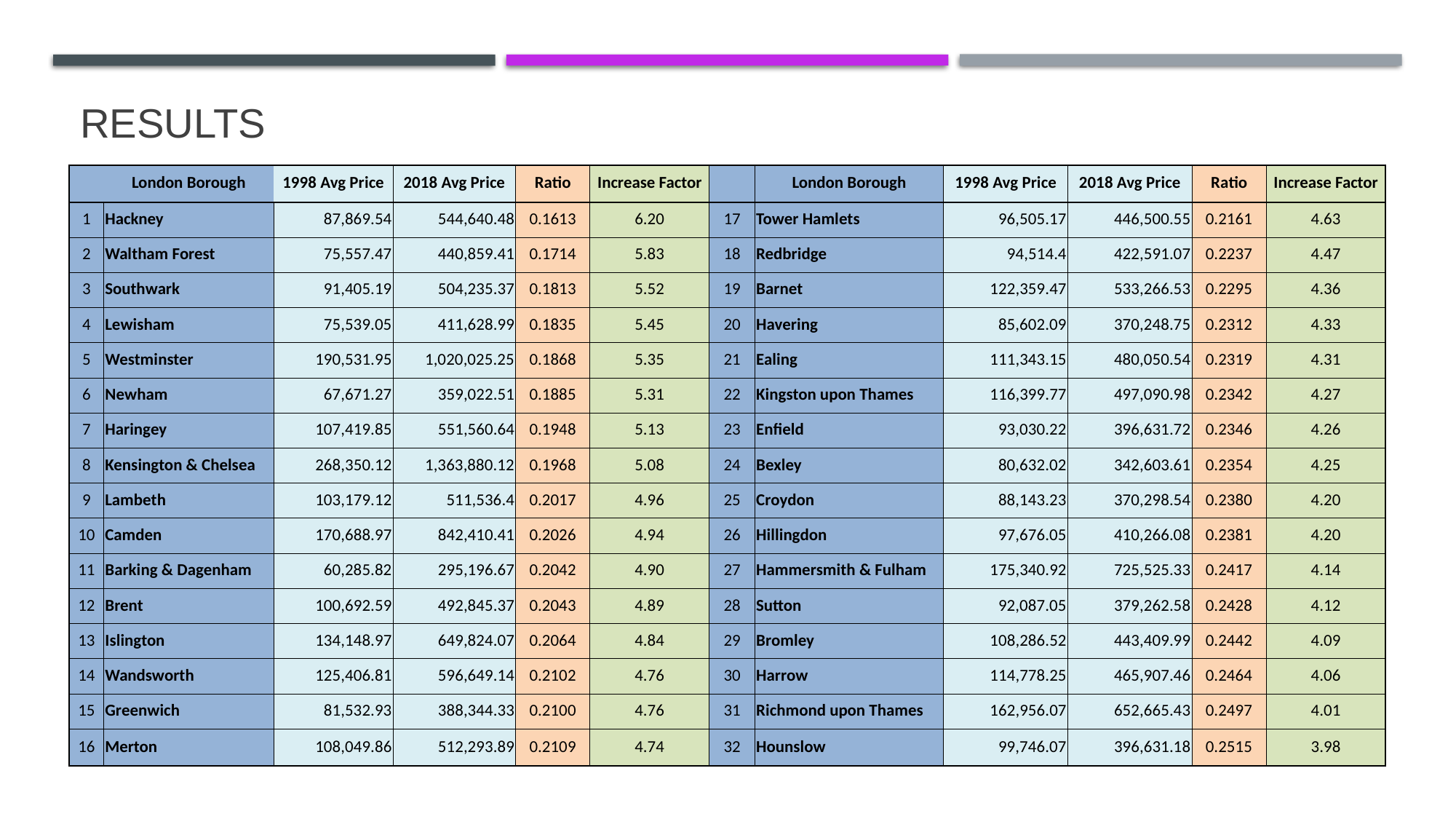

# Results
|  | London Borough | 1998 Avg Price | 2018 Avg Price | Ratio | Increase Factor |  | London Borough | 1998 Avg Price | 2018 Avg Price | Ratio | Increase Factor |
| --- | --- | --- | --- | --- | --- | --- | --- | --- | --- | --- | --- |
| 1 | Hackney | 87,869.54 | 544,640.48 | 0.1613 | 6.20 | 17 | Tower Hamlets | 96,505.17 | 446,500.55 | 0.2161 | 4.63 |
| 2 | Waltham Forest | 75,557.47 | 440,859.41 | 0.1714 | 5.83 | 18 | Redbridge | 94,514.4 | 422,591.07 | 0.2237 | 4.47 |
| 3 | Southwark | 91,405.19 | 504,235.37 | 0.1813 | 5.52 | 19 | Barnet | 122,359.47 | 533,266.53 | 0.2295 | 4.36 |
| 4 | Lewisham | 75,539.05 | 411,628.99 | 0.1835 | 5.45 | 20 | Havering | 85,602.09 | 370,248.75 | 0.2312 | 4.33 |
| 5 | Westminster | 190,531.95 | 1,020,025.25 | 0.1868 | 5.35 | 21 | Ealing | 111,343.15 | 480,050.54 | 0.2319 | 4.31 |
| 6 | Newham | 67,671.27 | 359,022.51 | 0.1885 | 5.31 | 22 | Kingston upon Thames | 116,399.77 | 497,090.98 | 0.2342 | 4.27 |
| 7 | Haringey | 107,419.85 | 551,560.64 | 0.1948 | 5.13 | 23 | Enfield | 93,030.22 | 396,631.72 | 0.2346 | 4.26 |
| 8 | Kensington & Chelsea | 268,350.12 | 1,363,880.12 | 0.1968 | 5.08 | 24 | Bexley | 80,632.02 | 342,603.61 | 0.2354 | 4.25 |
| 9 | Lambeth | 103,179.12 | 511,536.4 | 0.2017 | 4.96 | 25 | Croydon | 88,143.23 | 370,298.54 | 0.2380 | 4.20 |
| 10 | Camden | 170,688.97 | 842,410.41 | 0.2026 | 4.94 | 26 | Hillingdon | 97,676.05 | 410,266.08 | 0.2381 | 4.20 |
| 11 | Barking & Dagenham | 60,285.82 | 295,196.67 | 0.2042 | 4.90 | 27 | Hammersmith & Fulham | 175,340.92 | 725,525.33 | 0.2417 | 4.14 |
| 12 | Brent | 100,692.59 | 492,845.37 | 0.2043 | 4.89 | 28 | Sutton | 92,087.05 | 379,262.58 | 0.2428 | 4.12 |
| 13 | Islington | 134,148.97 | 649,824.07 | 0.2064 | 4.84 | 29 | Bromley | 108,286.52 | 443,409.99 | 0.2442 | 4.09 |
| 14 | Wandsworth | 125,406.81 | 596,649.14 | 0.2102 | 4.76 | 30 | Harrow | 114,778.25 | 465,907.46 | 0.2464 | 4.06 |
| 15 | Greenwich | 81,532.93 | 388,344.33 | 0.2100 | 4.76 | 31 | Richmond upon Thames | 162,956.07 | 652,665.43 | 0.2497 | 4.01 |
| 16 | Merton | 108,049.86 | 512,293.89 | 0.2109 | 4.74 | 32 | Hounslow | 99,746.07 | 396,631.18 | 0.2515 | 3.98 |